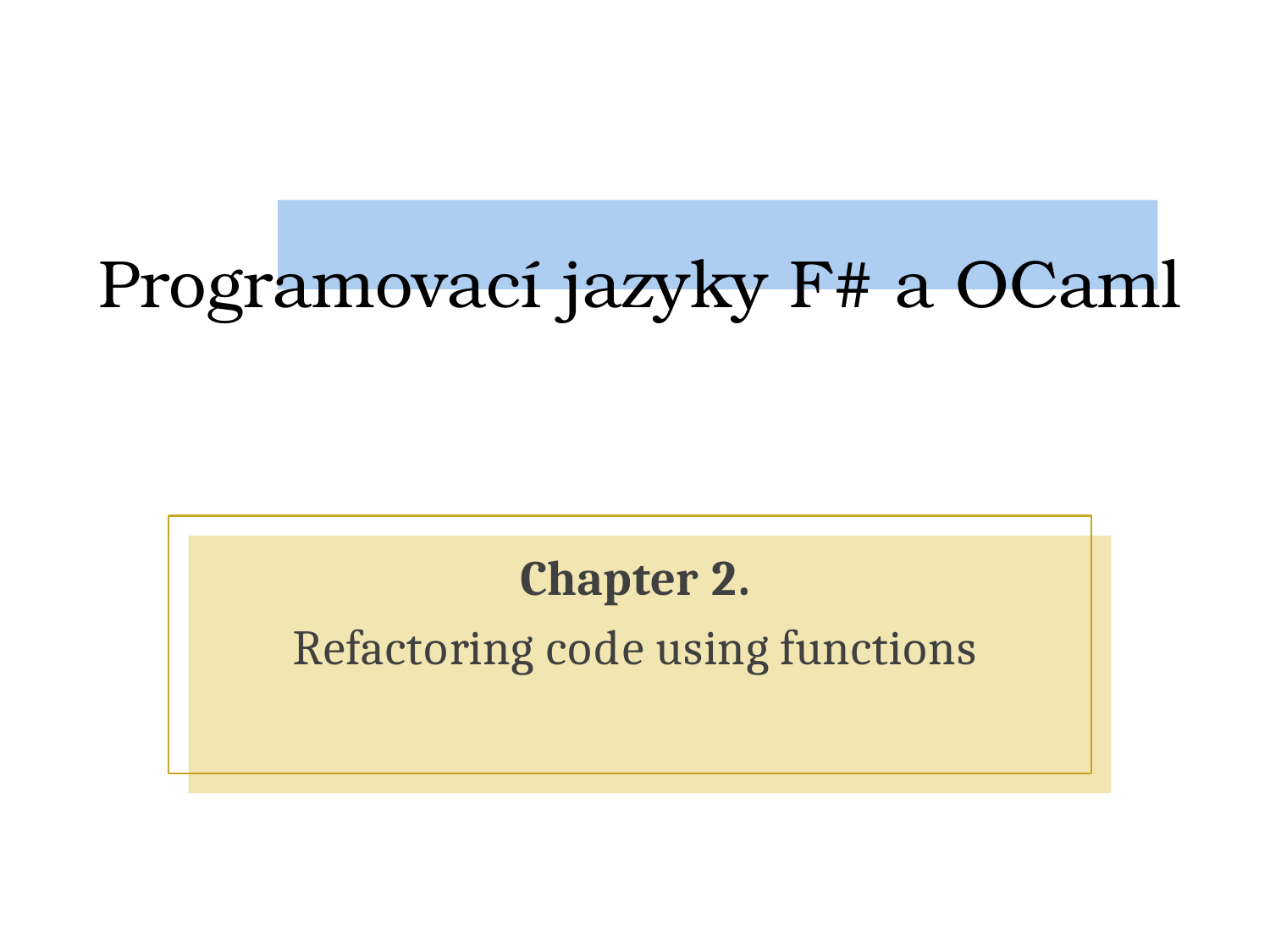

# Programovací jazyky F# a OCaml
Chapter 2.
Refactoring code using functions